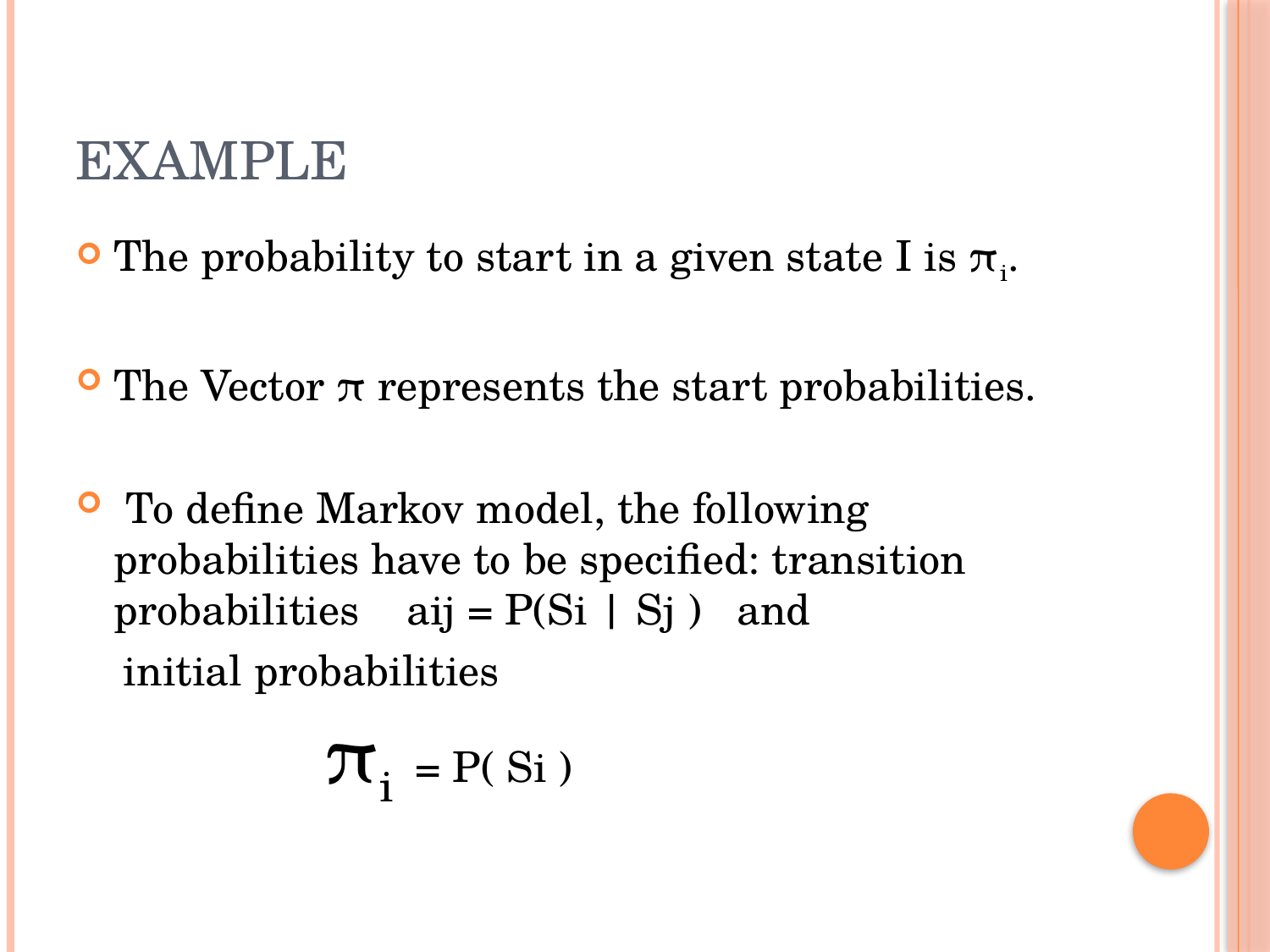

# Example
The probability to start in a given state I is πi.

The Vector π represents the start probabilities.

 To define Markov model, the following probabilities have to be specified: transition probabilities    aij = P(Si | Sj )   and
    initial probabilities
                     πi = P( Si )